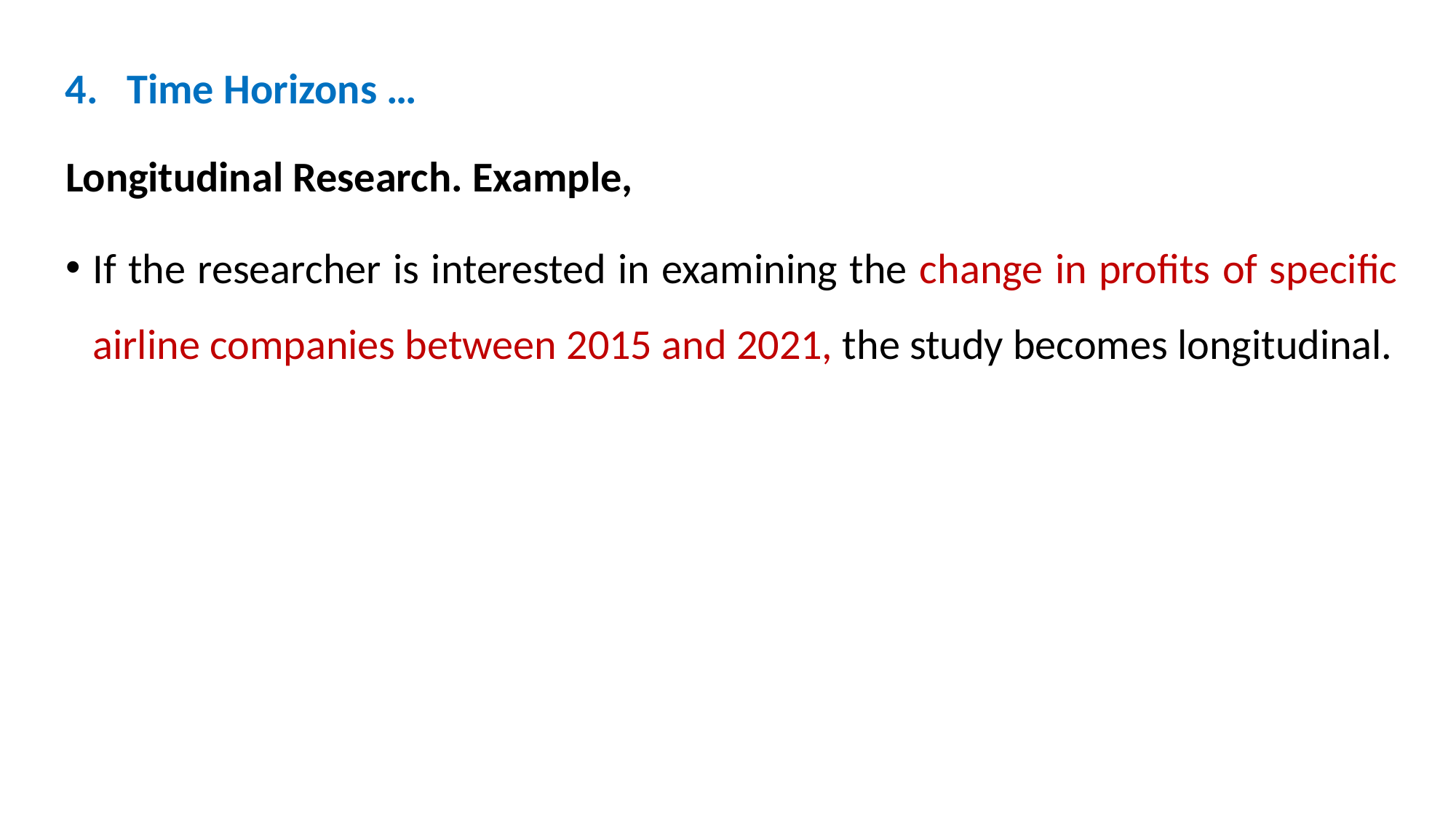

4.   Time Horizons …
Longitudinal Research. Example,
If the researcher is interested in examining the change in profits of specific airline companies between 2015 and 2021, the study becomes longitudinal.